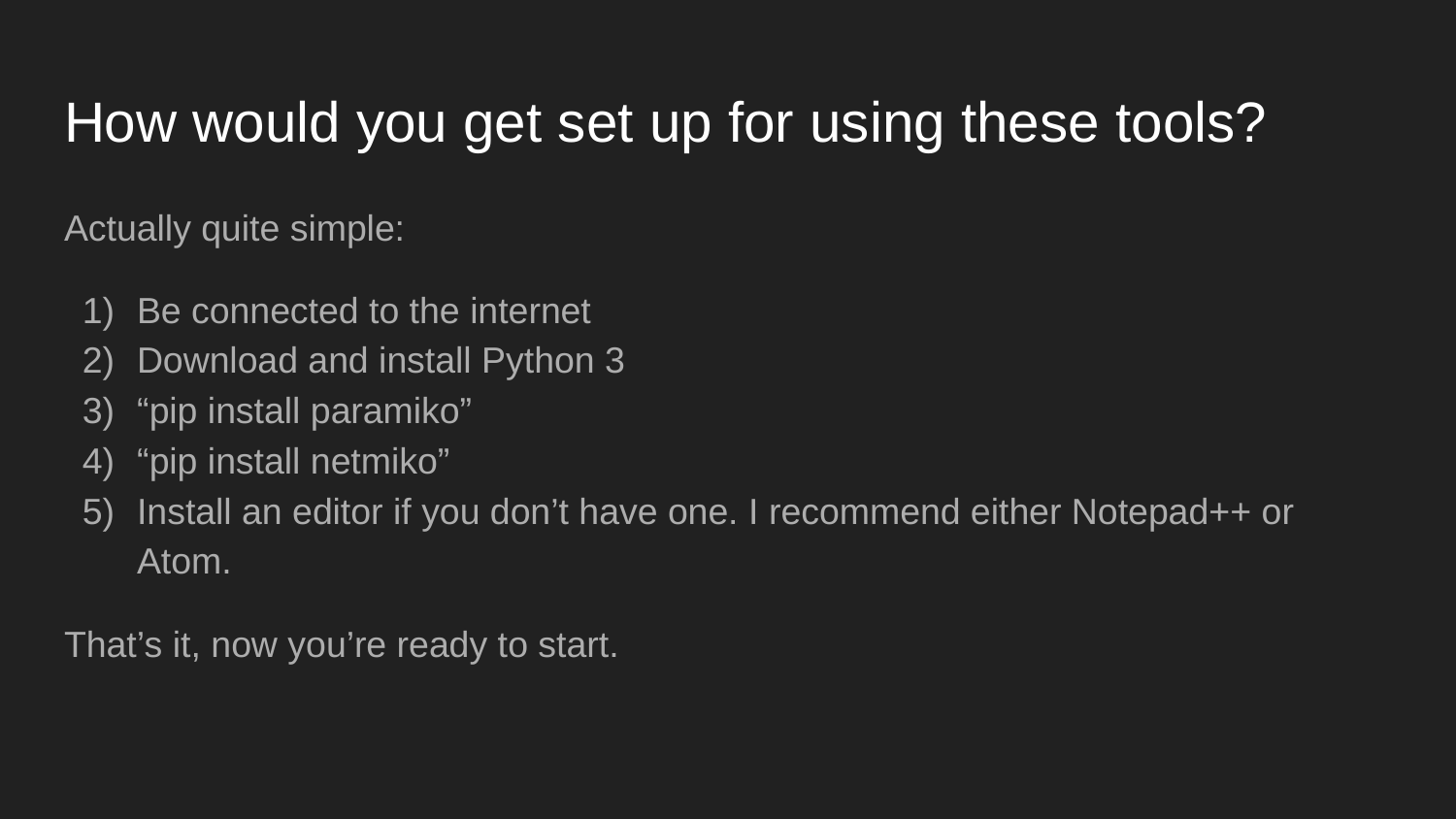

# How would you get set up for using these tools?
Actually quite simple:
Be connected to the internet
Download and install Python 3
“pip install paramiko”
“pip install netmiko”
Install an editor if you don’t have one. I recommend either Notepad++ or Atom.
That’s it, now you’re ready to start.